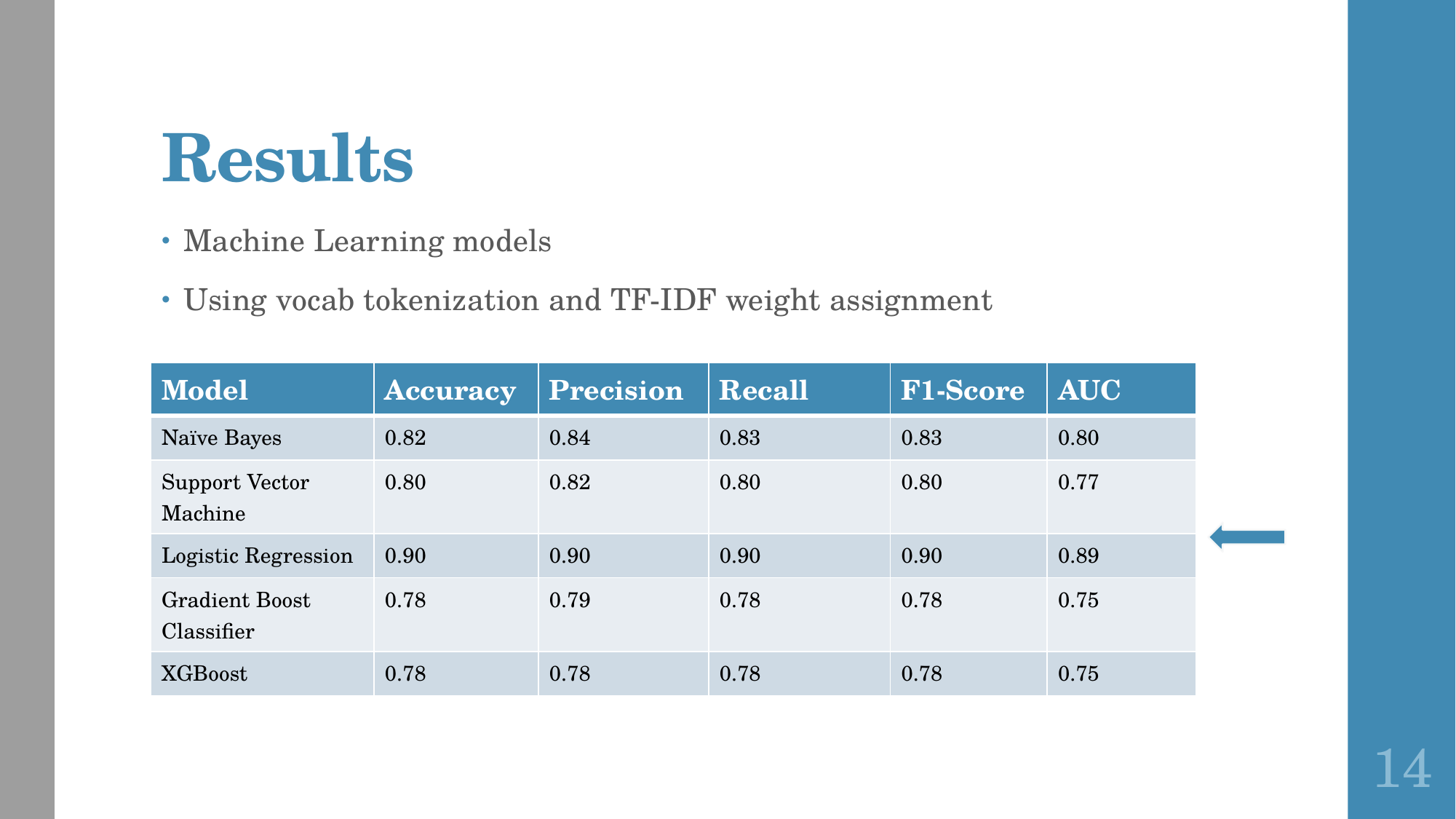

# Results
Machine Learning models
Using vocab tokenization and TF-IDF weight assignment
| Model | Accuracy | Precision | Recall | F1-Score | AUC |
| --- | --- | --- | --- | --- | --- |
| Naïve Bayes | 0.82 | 0.84 | 0.83 | 0.83 | 0.80 |
| Support Vector Machine | 0.80 | 0.82 | 0.80 | 0.80 | 0.77 |
| Logistic Regression | 0.90 | 0.90 | 0.90 | 0.90 | 0.89 |
| Gradient Boost Classifier | 0.78 | 0.79 | 0.78 | 0.78 | 0.75 |
| XGBoost | 0.78 | 0.78 | 0.78 | 0.78 | 0.75 |

14